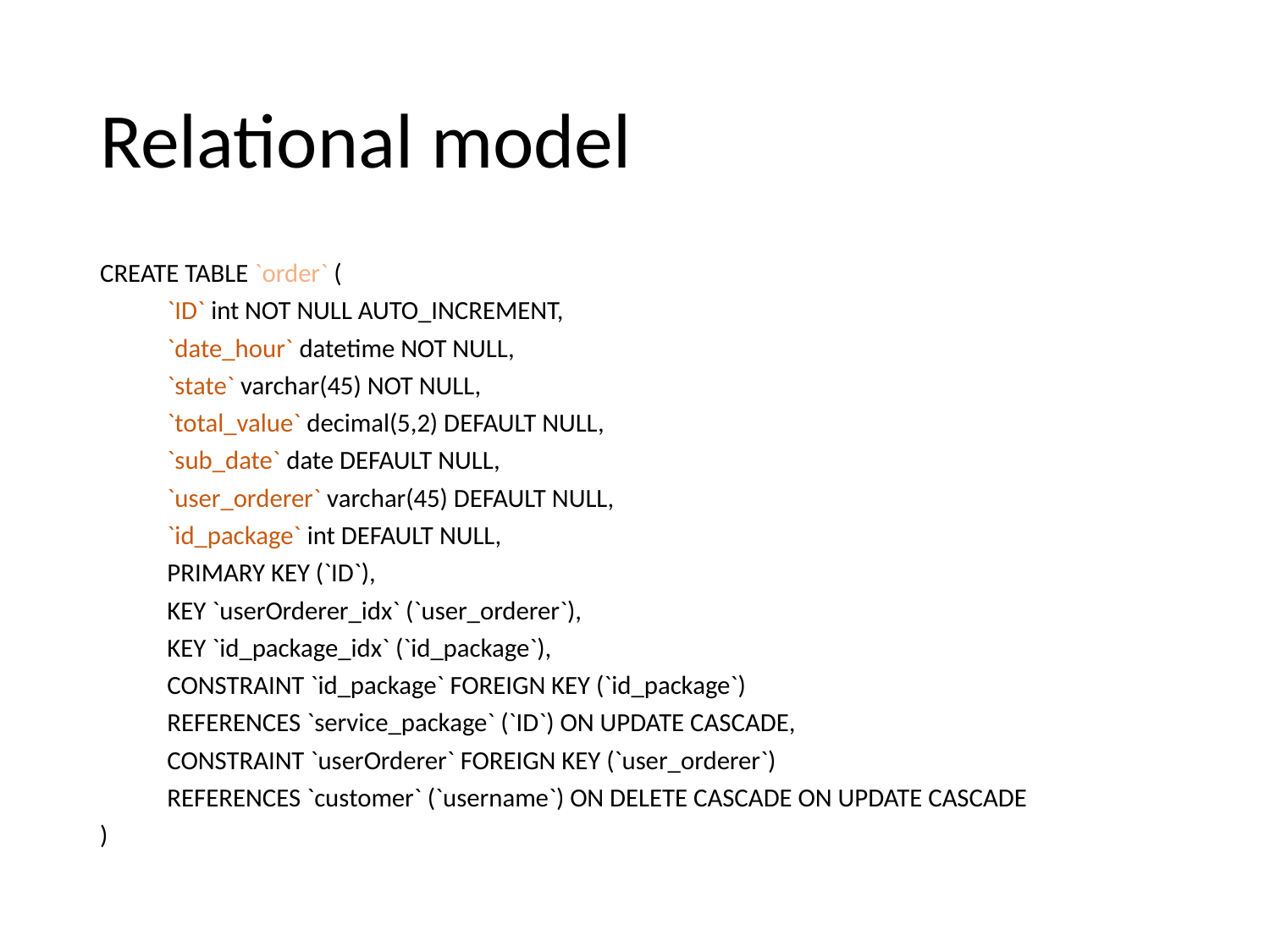

# Relational model
CREATE TABLE `order` (
	`ID` int NOT NULL AUTO_INCREMENT,
	`date_hour` datetime NOT NULL,
	`state` varchar(45) NOT NULL,
	`total_value` decimal(5,2) DEFAULT NULL,
	`sub_date` date DEFAULT NULL,
	`user_orderer` varchar(45) DEFAULT NULL,
	`id_package` int DEFAULT NULL,
	PRIMARY KEY (`ID`),
	KEY `userOrderer_idx` (`user_orderer`),
	KEY `id_package_idx` (`id_package`),
	CONSTRAINT `id_package` FOREIGN KEY (`id_package`)
	REFERENCES `service_package` (`ID`) ON UPDATE CASCADE,
	CONSTRAINT `userOrderer` FOREIGN KEY (`user_orderer`)
	REFERENCES `customer` (`username`) ON DELETE CASCADE ON UPDATE CASCADE
)